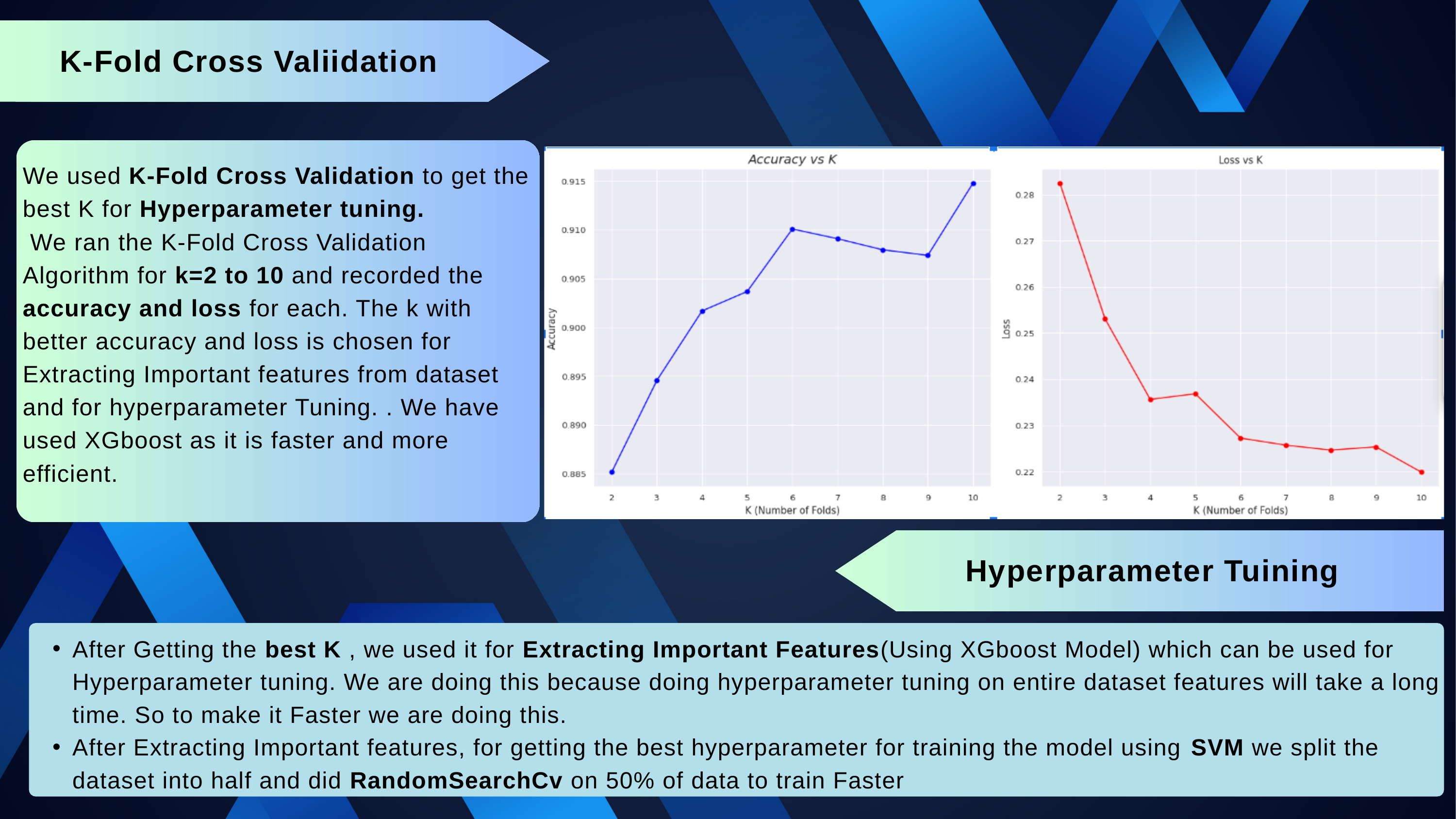

K-Fold Cross Valiidation

We used K-Fold Cross Validation to get the best K for Hyperparameter tuning.
 We ran the K-Fold Cross Validation Algorithm for k=2 to 10 and recorded the accuracy and loss for each. The k with better accuracy and loss is chosen for Extracting Important features from dataset and for hyperparameter Tuning. . We have used XGboost as it is faster and more efficient.

Hyperparameter Tuining

After Getting the best K , we used it for Extracting Important Features(Using XGboost Model) which can be used for Hyperparameter tuning. We are doing this because doing hyperparameter tuning on entire dataset features will take a long time. So to make it Faster we are doing this.
After Extracting Important features, for getting the best hyperparameter for training the model using SVM we split the dataset into half and did RandomSearchCv on 50% of data to train Faster